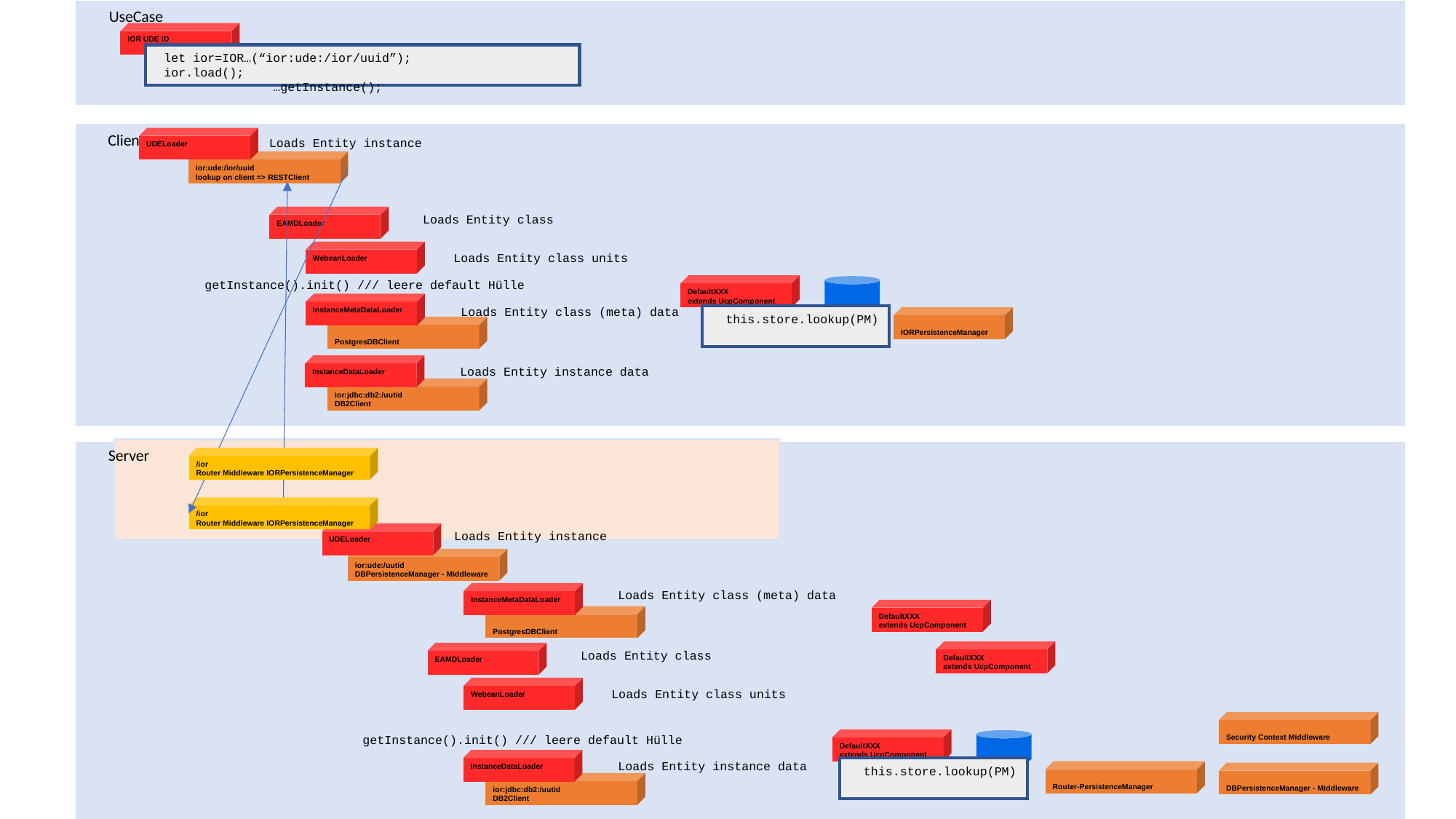

UseCase
IOR UDE ID

let ior=IOR…(“ior:ude:/ior/uuid”);
ior.load();
	…getInstance();

Client
UDELoader
Loads Entity instance

ior:ude:/ior/uuid
lookup on client => RESTClient
EAMDLoader
Loads Entity class

WebeanLoader
Loads Entity class units

getInstance().init() /// leere default Hülle

DefaultXXX
extends UcpComponent

InstanceMetaDataLoader
Loads Entity class (meta) data

this.store.lookup(PM)

IORPersistenceManager
PostgresDBClient
InstanceDataLoader
Loads Entity instance data

ior:jdbc:db2:/uutid
DB2Client

Server

/ior
Router Middleware IORPersistenceManager
/ior
Router Middleware IORPersistenceManager
UDELoader
Loads Entity instance

ior:ude:/uutid
DBPersistenceManager - Middleware
Loads Entity class (meta) data

InstanceMetaDataLoader
PostgresDBClient
EAMDLoader
Loads Entity class

WebeanLoader
Loads Entity class units

getInstance().init() /// leere default Hülle

InstanceDataLoader
Loads Entity instance data

ior:jdbc:db2:/uutid
DB2Client
DefaultXXX
extends UcpComponent
DefaultXXX
extends UcpComponent
Security Context Middleware
DefaultXXX
extends UcpComponent

this.store.lookup(PM)

Router-PersistenceManager
DBPersistenceManager - Middleware